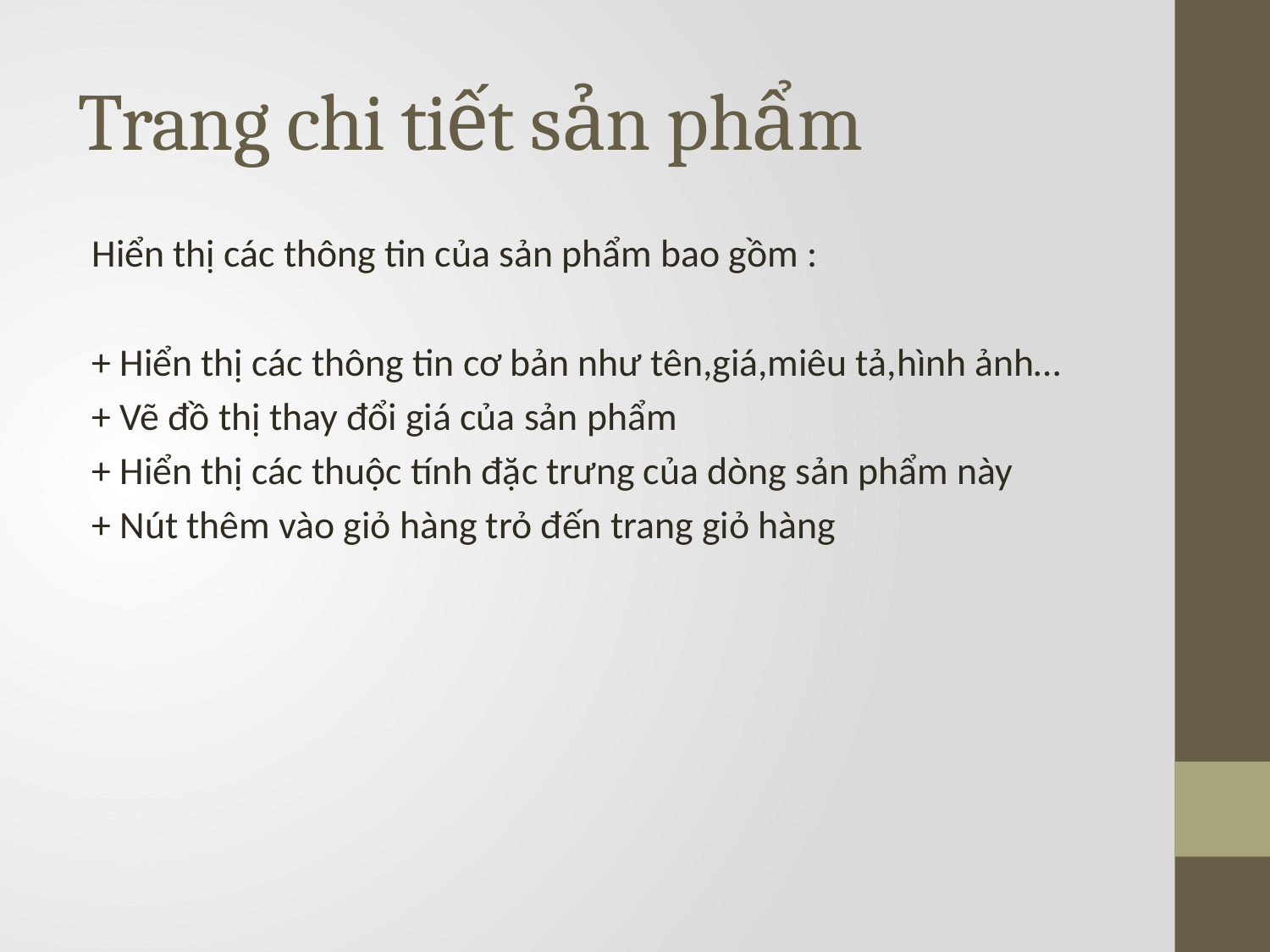

# Trang chi tiết sản phẩm
Hiển thị các thông tin của sản phẩm bao gồm :

+ Hiển thị các thông tin cơ bản như tên,giá,miêu tả,hình ảnh…
+ Vẽ đồ thị thay đổi giá của sản phẩm
+ Hiển thị các thuộc tính đặc trưng của dòng sản phẩm này
+ Nút thêm vào giỏ hàng trỏ đến trang giỏ hàng